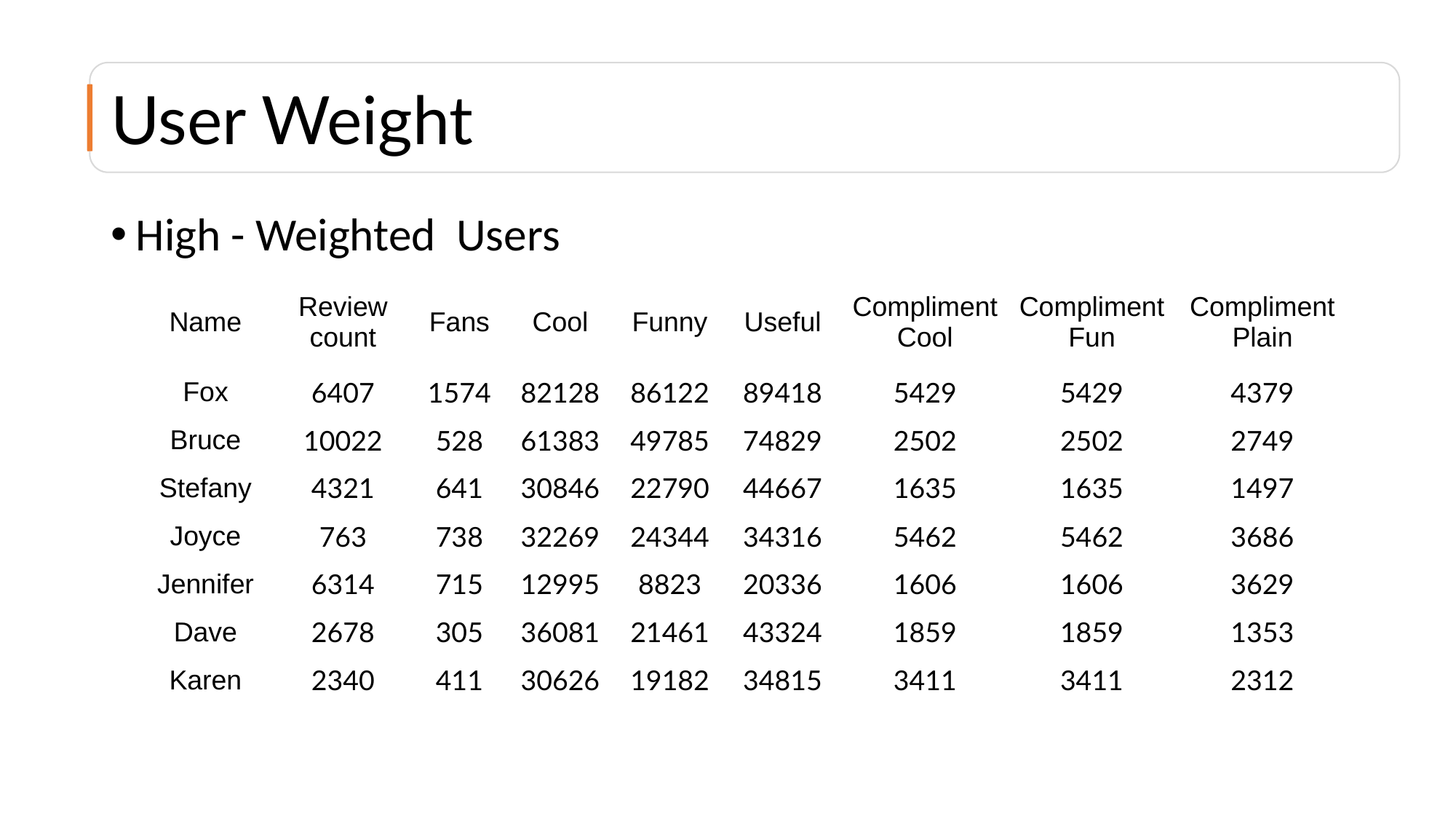

# User Weight

High - Weighted  Users

| Name | Review count | Fans | Cool | Funny | Useful | Compliment Cool | Compliment Fun | Compliment Plain |
| --- | --- | --- | --- | --- | --- | --- | --- | --- |
| Fox | 6407 | 1574 | 82128 | 86122 | 89418 | 5429 | 5429 | 4379 |
| Bruce | 10022 | 528 | 61383 | 49785 | 74829 | 2502 | 2502 | 2749 |
| Stefany | 4321 | 641 | 30846 | 22790 | 44667 | 1635 | 1635 | 1497 |
| Joyce | 763 | 738 | 32269 | 24344 | 34316 | 5462 | 5462 | 3686 |
| Jennifer | 6314 | 715 | 12995 | 8823 | 20336 | 1606 | 1606 | 3629 |
| Dave | 2678 | 305 | 36081 | 21461 | 43324 | 1859 | 1859 | 1353 |
| Karen | 2340 | 411 | 30626 | 19182 | 34815 | 3411 | 3411 | 2312 |